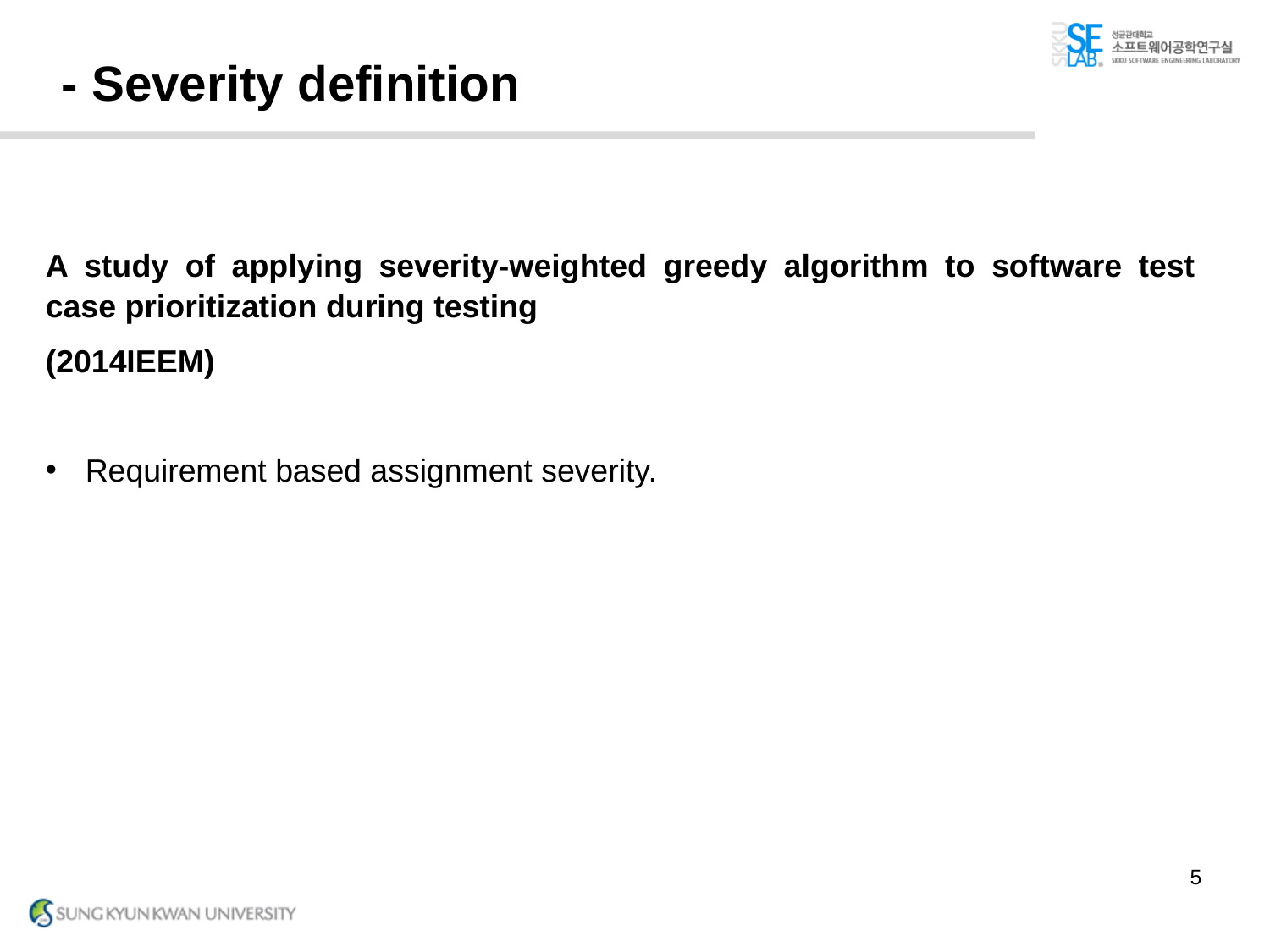

# - Severity definition
A study of applying severity-weighted greedy algorithm to software test case prioritization during testing
(2014IEEM)

Requirement based assignment severity.
5